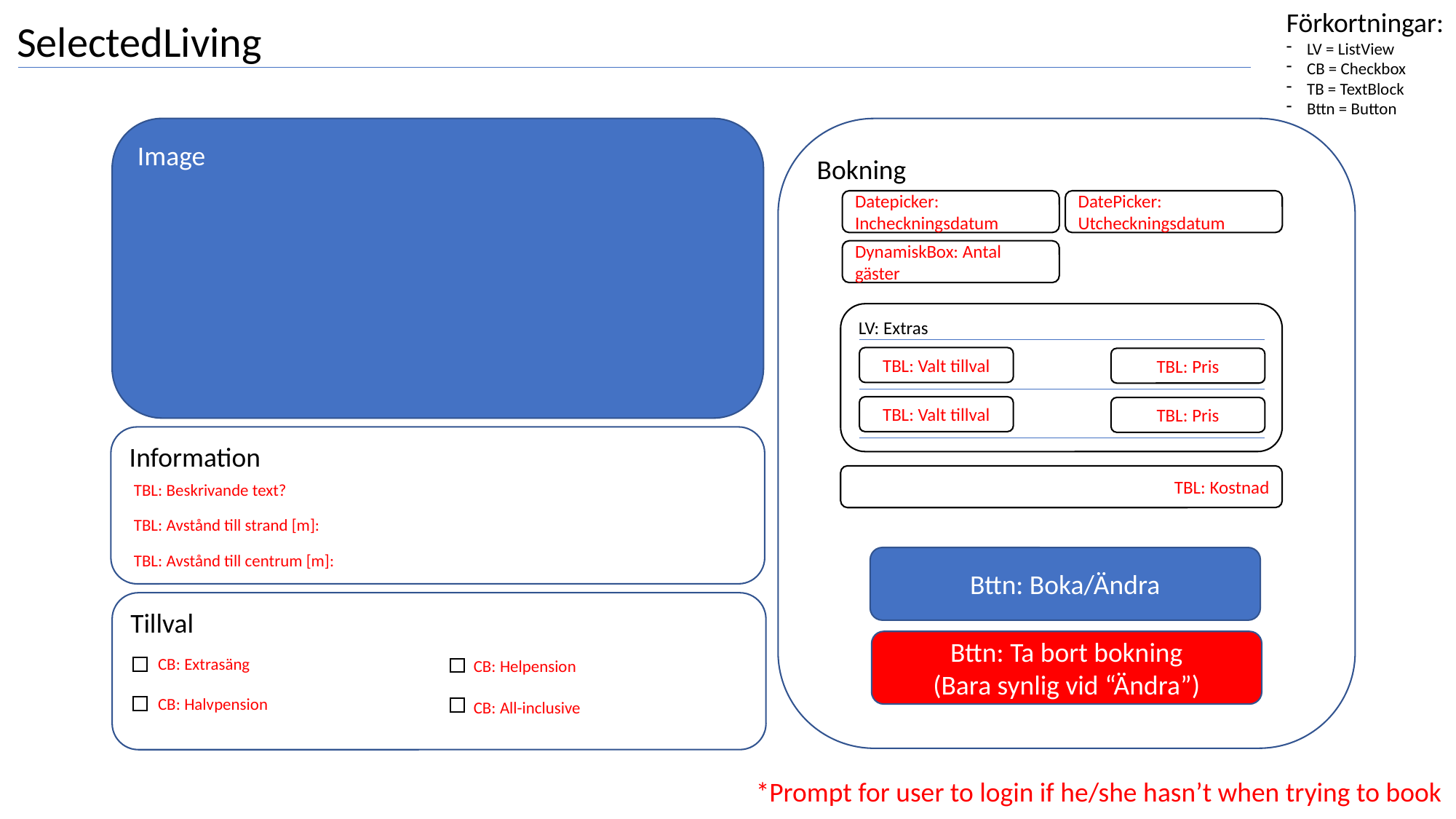

Förkortningar:
LV = ListView
CB = Checkbox
TB = TextBlock
Bttn = Button
# SelectedLiving
Bokning
Image
Datepicker: Incheckningsdatum
DatePicker: Utcheckningsdatum
DynamiskBox: Antal gäster
LV: Extras
TBL: Valt tillval
TBL: Pris
TBL: Valt tillval
TBL: Pris
Information
TBL: Beskrivande text?
TBL: Avstånd till strand [m]:
TBL: Avstånd till centrum [m]:
TBL: Kostnad
Bttn: Boka/Ändra
Tillval
CB: Extrasäng
CB: Helpension

CB: Halvpension
CB: All-inclusive

Bttn: Ta bort bokning
(Bara synlig vid “Ändra”)
*Prompt for user to login if he/she hasn’t when trying to book